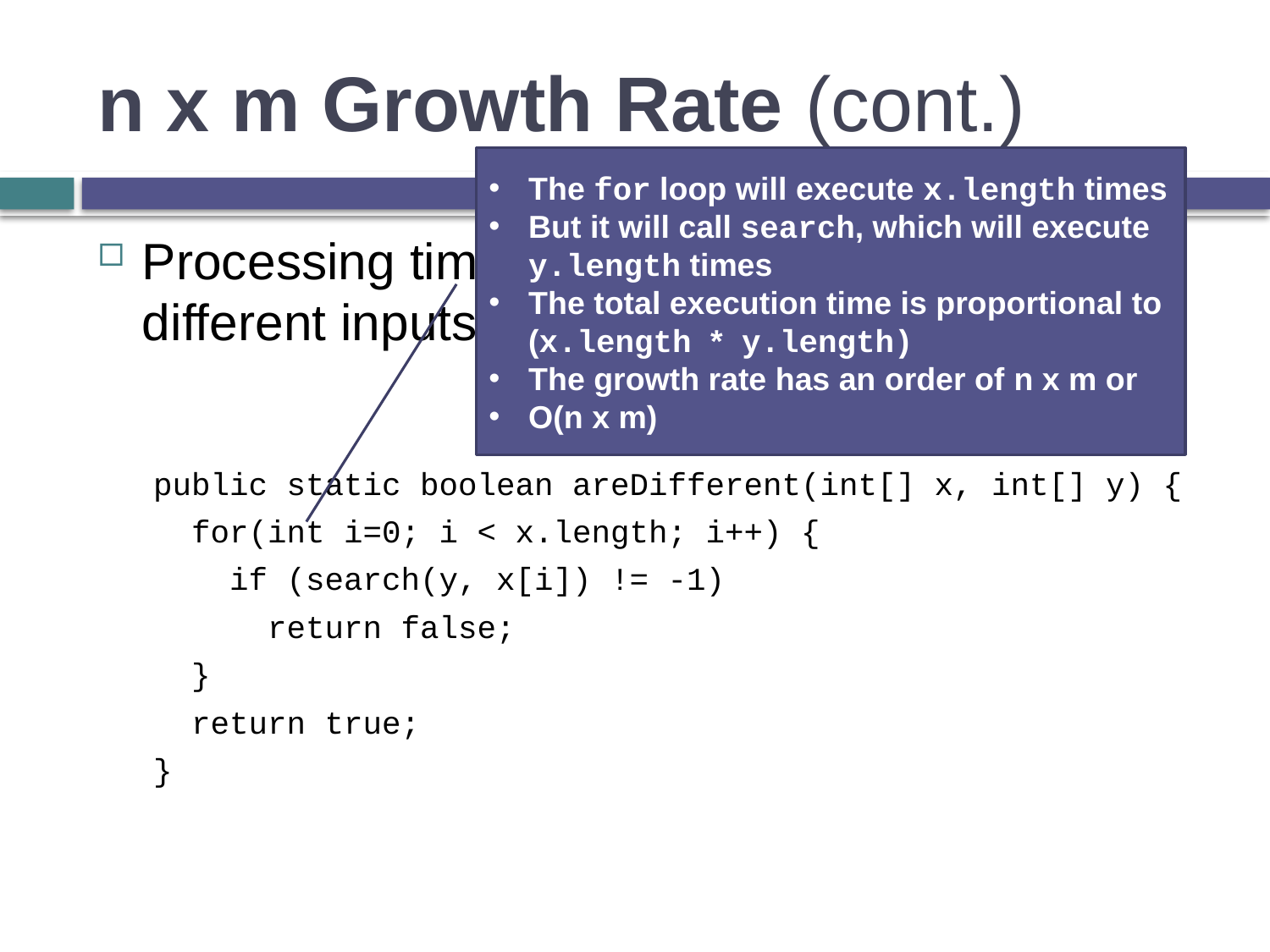

# n x m Growth Rate (cont.)
The for loop will execute x.length times
But it will call search, which will execute y.length times
The total execution time is proportional to (x.length * y.length)
The growth rate has an order of n x m or
O(n x m)
Processing time can be dependent on two different inputs.

public static boolean areDifferent(int[] x, int[] y) {
  for(int i=0; i < x.length; i++) {
    if (search(y, x[i]) != -1)
      return false;
  }
  return true;
}